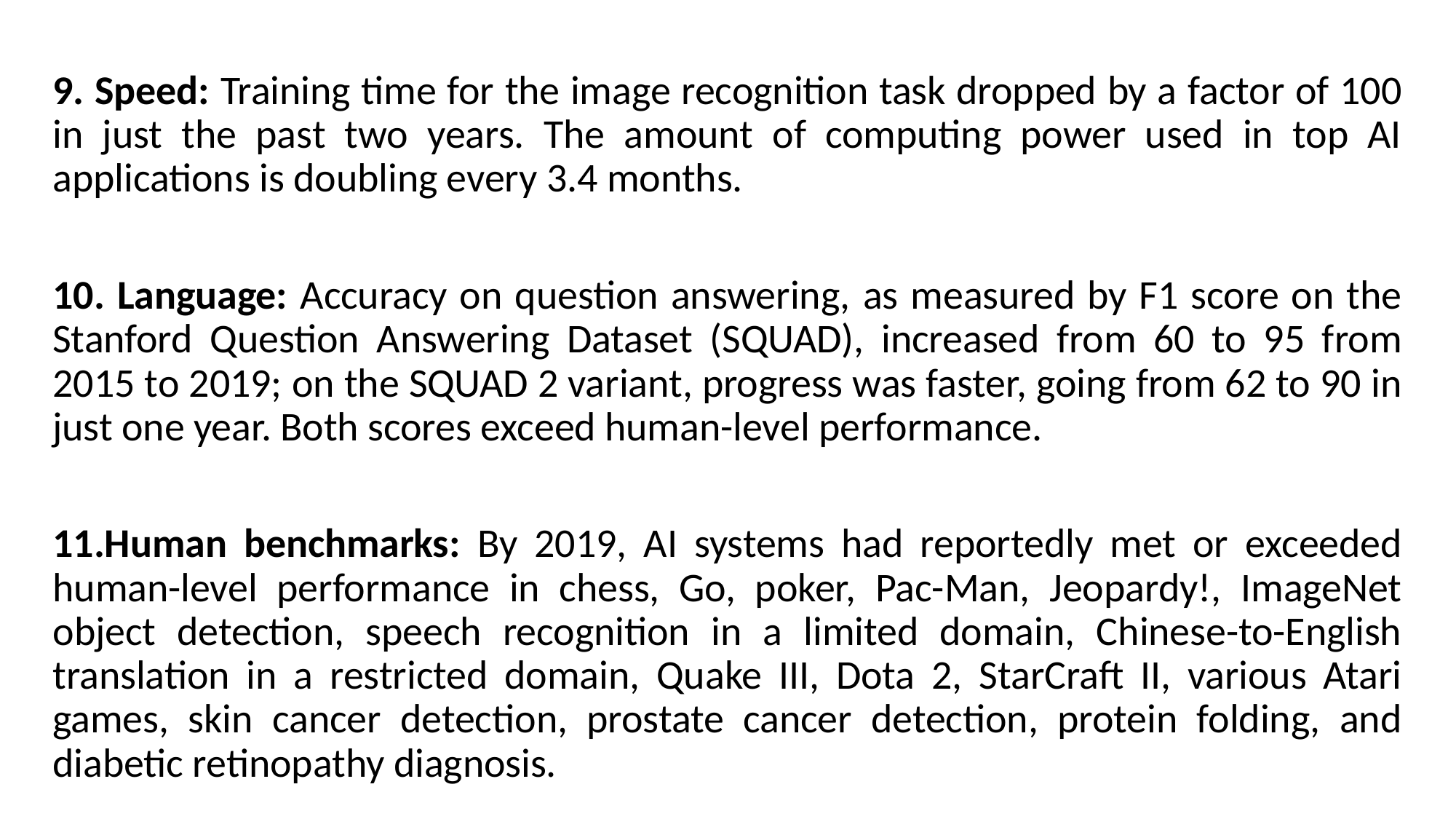

9. Speed: Training time for the image recognition task dropped by a factor of 100 in just the past two years. The amount of computing power used in top AI applications is doubling every 3.4 months.

10. Language: Accuracy on question answering, as measured by F1 score on the Stanford Question Answering Dataset (SQUAD), increased from 60 to 95 from 2015 to 2019; on the SQUAD 2 variant, progress was faster, going from 62 to 90 in just one year. Both scores exceed human-level performance.

11.Human benchmarks: By 2019, AI systems had reportedly met or exceeded human-level performance in chess, Go, poker, Pac-Man, Jeopardy!, ImageNet object detection, speech recognition in a limited domain, Chinese-to-English translation in a restricted domain, Quake III, Dota 2, StarCraft II, various Atari games, skin cancer detection, prostate cancer detection, protein folding, and diabetic retinopathy diagnosis.